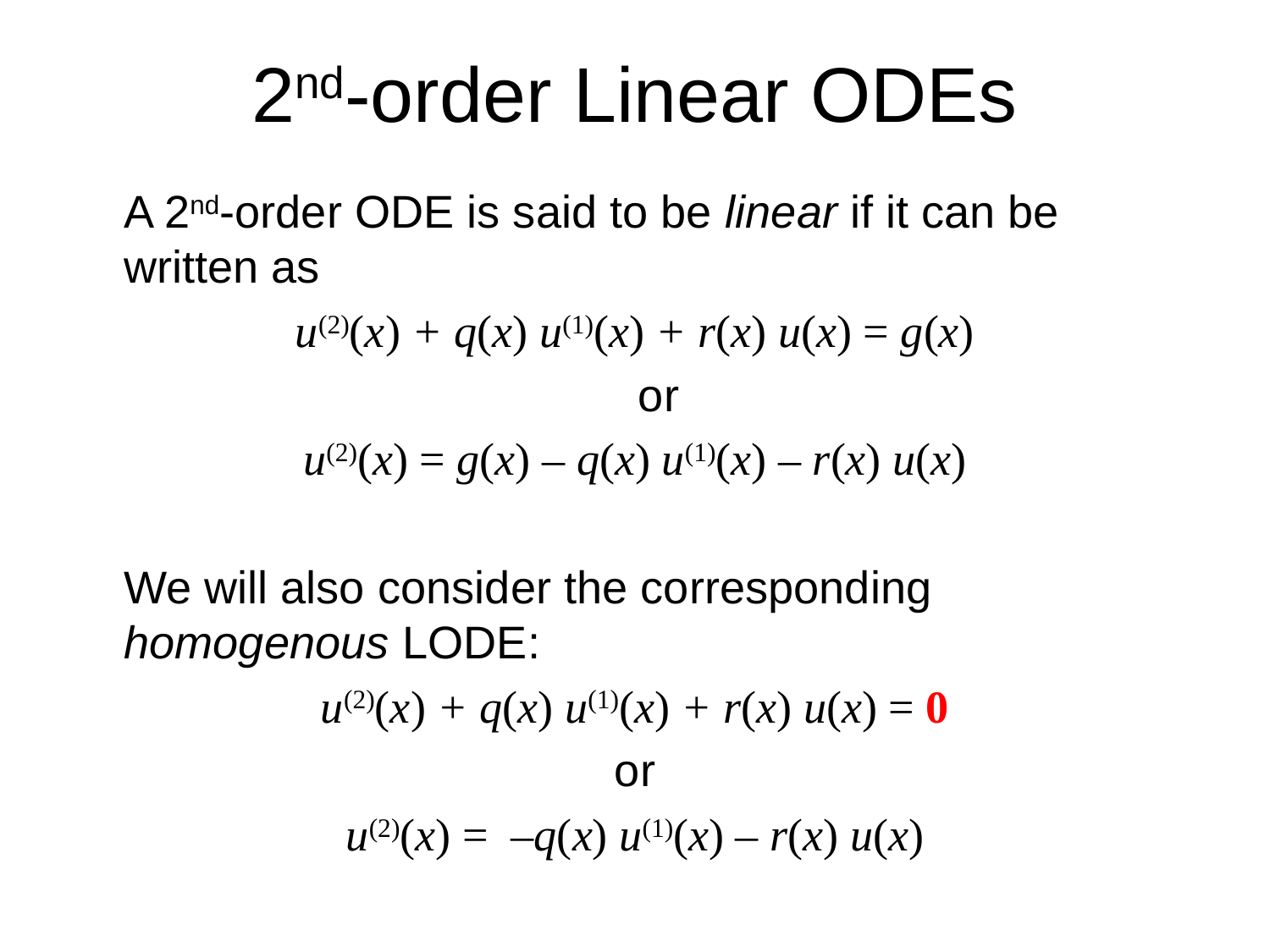

2nd-order Linear ODEs
	A 2nd-order ODE is said to be linear if it can be written as
u(2)(x) + q(x) u(1)(x) + r(x) u(x) = g(x)
	or
u(2)(x) = g(x) – q(x) u(1)(x) – r(x) u(x)

	We will also consider the corresponding homogenous LODE:
u(2)(x) + q(x) u(1)(x) + r(x) u(x) = 0
or
u(2)(x) =  –q(x) u(1)(x) – r(x) u(x)